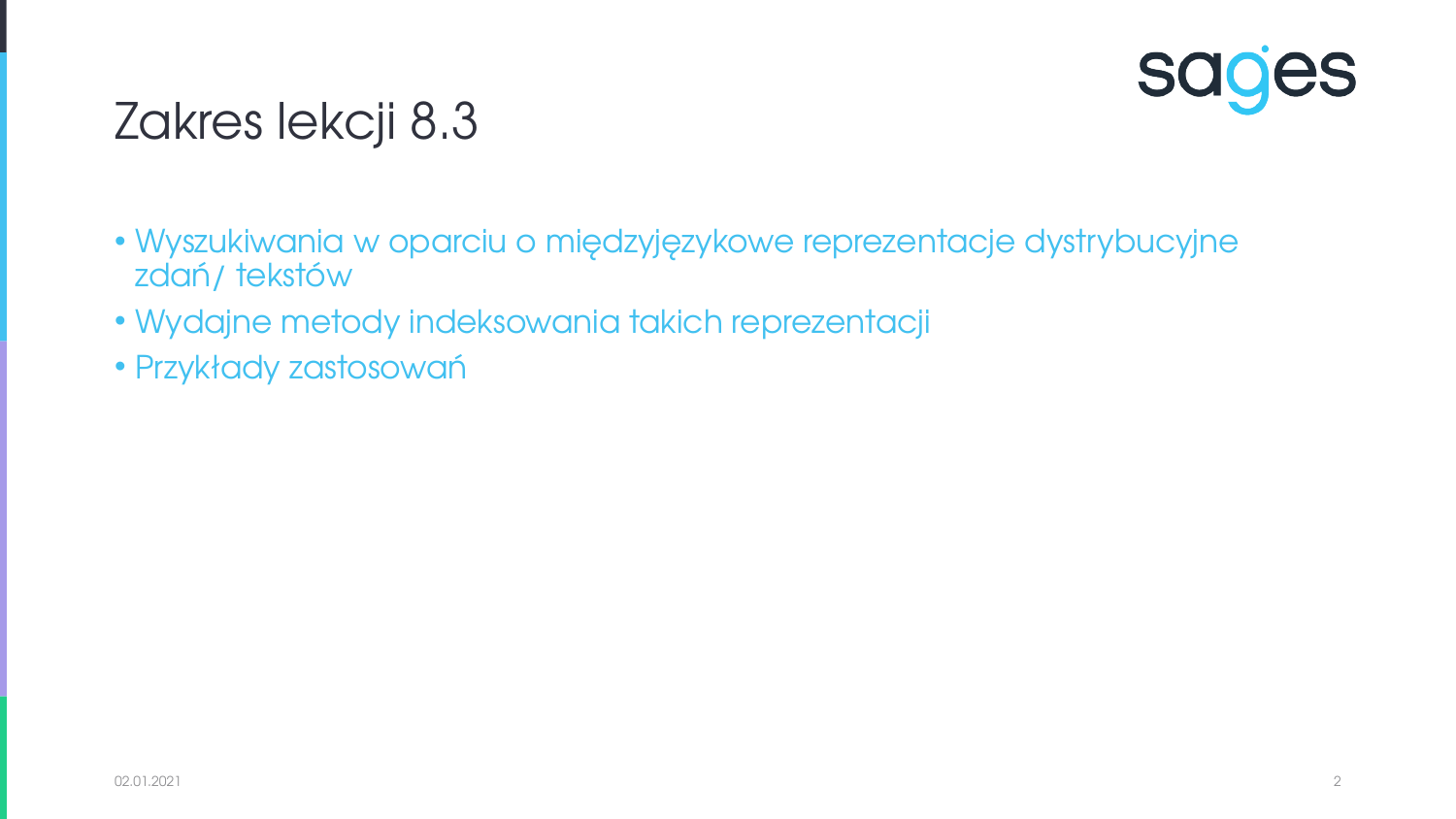

# Zakres lekcji 8.3
Wyszukiwania w oparciu o międzyjęzykowe reprezentacje dystrybucyjne zdań/ tekstów
Wydajne metody indeksowania takich reprezentacji
Przykłady zastosowań

02.01.2021
2